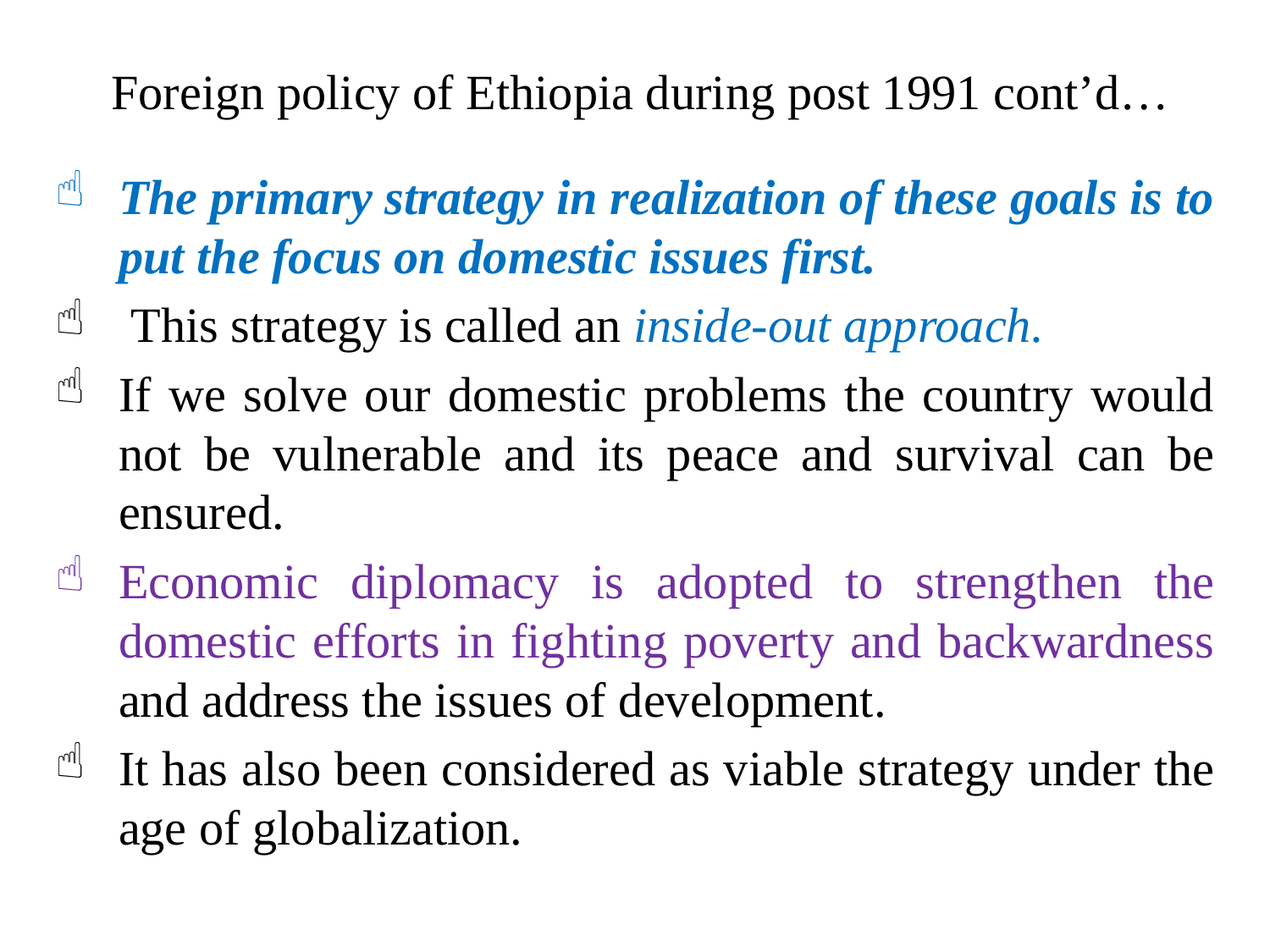

# Foreign policy of Ethiopia during post 1991 cont’d…
The primary strategy in realization of these goals is to put the focus on domestic issues first.
 This strategy is called an inside-out approach.
If we solve our domestic problems the country would not be vulnerable and its peace and survival can be ensured.
Economic diplomacy is adopted to strengthen the domestic efforts in fighting poverty and backwardness and address the issues of development.
It has also been considered as viable strategy under the age of globalization.